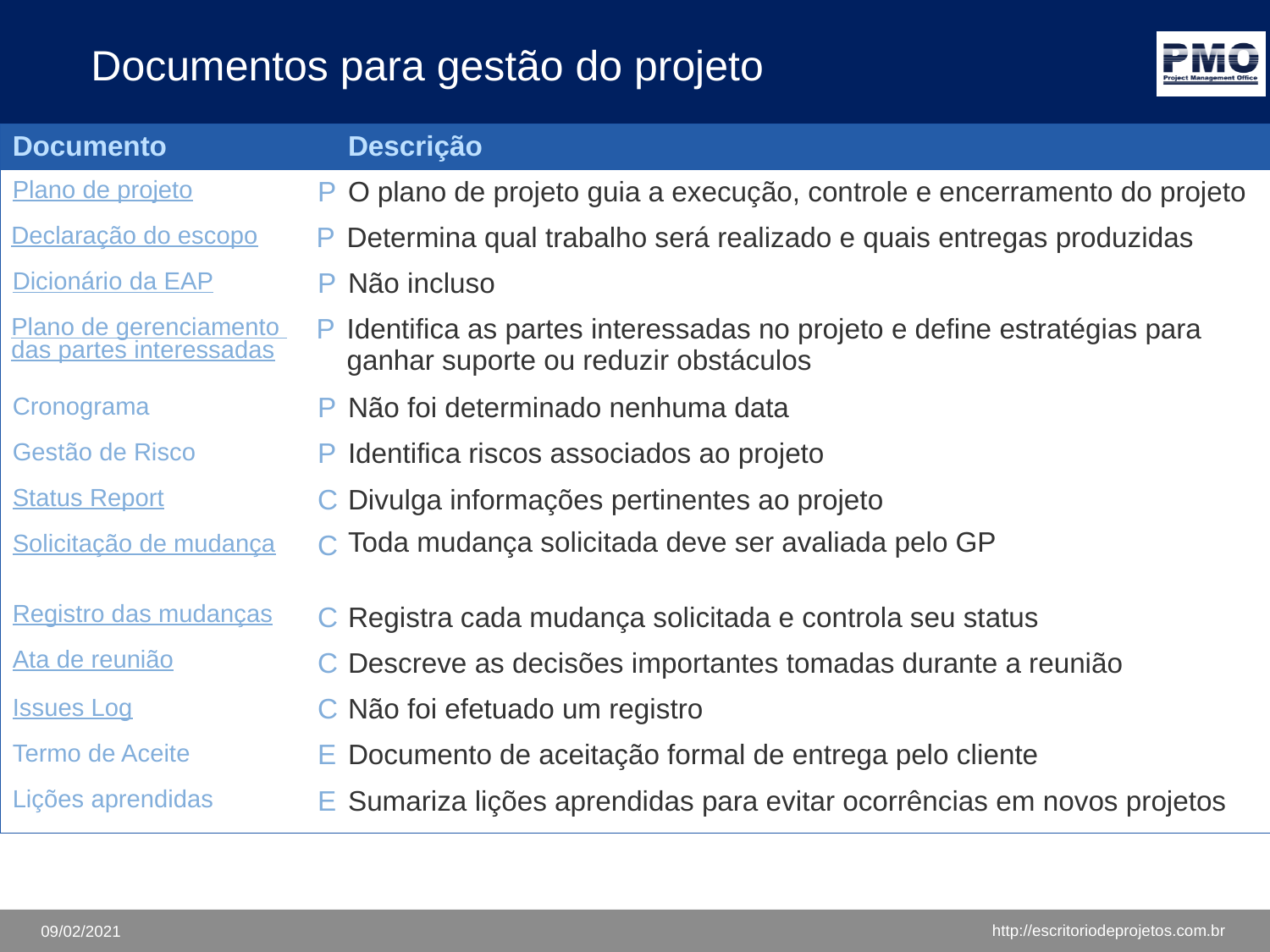

# Documentos para gestão do projeto
| Documento |  | Descrição |
| --- | --- | --- |
| Plano de projeto | P | O plano de projeto guia a execução, controle e encerramento do projeto |
| Declaração do escopo | P | Determina qual trabalho será realizado e quais entregas produzidas |
| Dicionário da EAP | P | Não incluso |
| Plano de gerenciamento das partes interessadas | P | Identifica as partes interessadas no projeto e define estratégias para ganhar suporte ou reduzir obstáculos |
| Cronograma | P | Não foi determinado nenhuma data |
| Gestão de Risco | P | Identifica riscos associados ao projeto |
| Status Report | C | Divulga informações pertinentes ao projeto |
| Solicitação de mudança | C | Toda mudança solicitada deve ser avaliada pelo GP |
| Registro das mudanças | C | Registra cada mudança solicitada e controla seu status |
| Ata de reunião | C | Descreve as decisões importantes tomadas durante a reunião |
| Issues Log | C | Não foi efetuado um registro |
| Termo de Aceite | E | Documento de aceitação formal de entrega pelo cliente |
| Lições aprendidas | E | Sumariza lições aprendidas para evitar ocorrências em novos projetos |